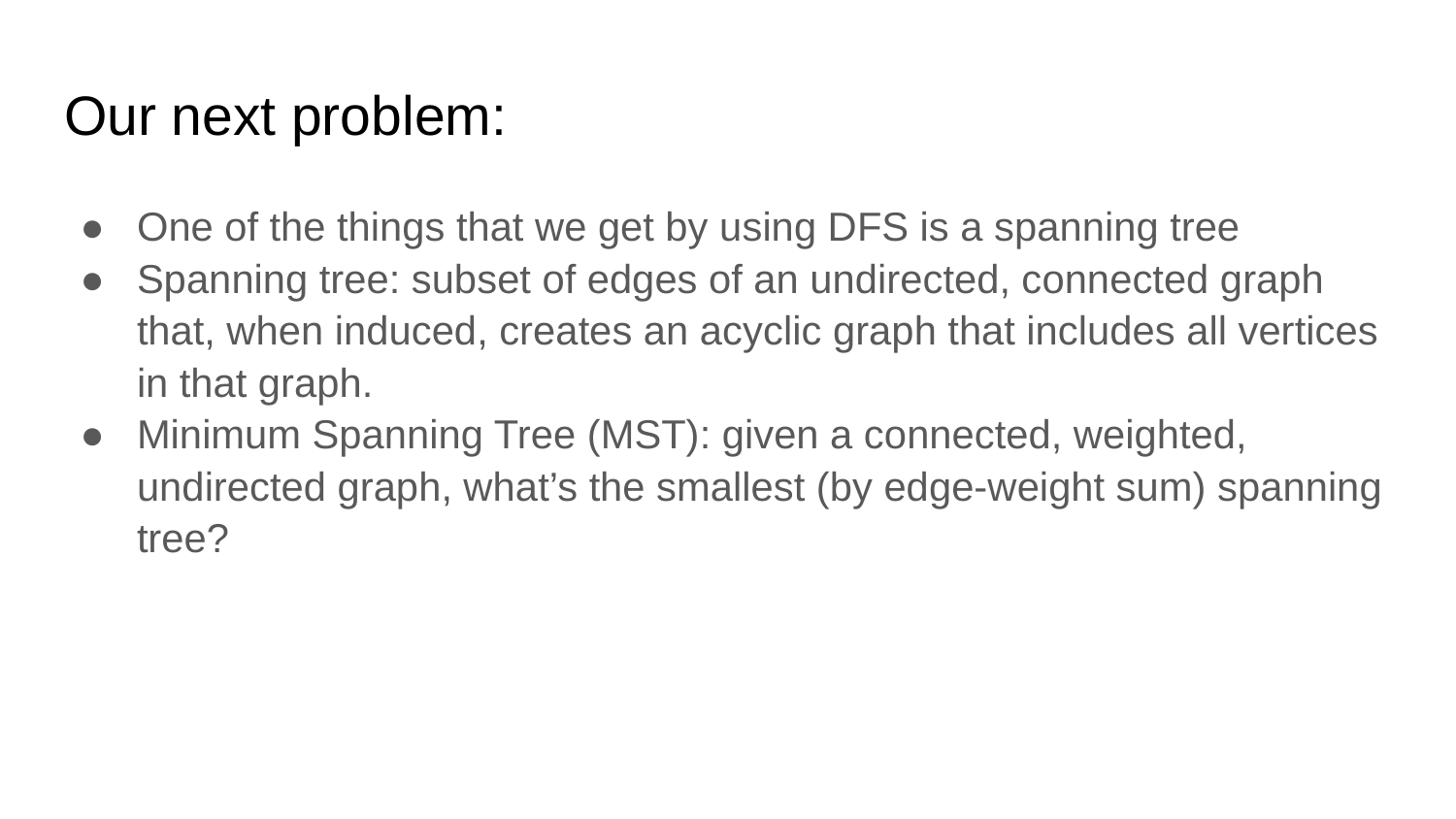

# Our next problem:
One of the things that we get by using DFS is a spanning tree
Spanning tree: subset of edges of an undirected, connected graph that, when induced, creates an acyclic graph that includes all vertices in that graph.
Minimum Spanning Tree (MST): given a connected, weighted, undirected graph, what’s the smallest (by edge-weight sum) spanning tree?